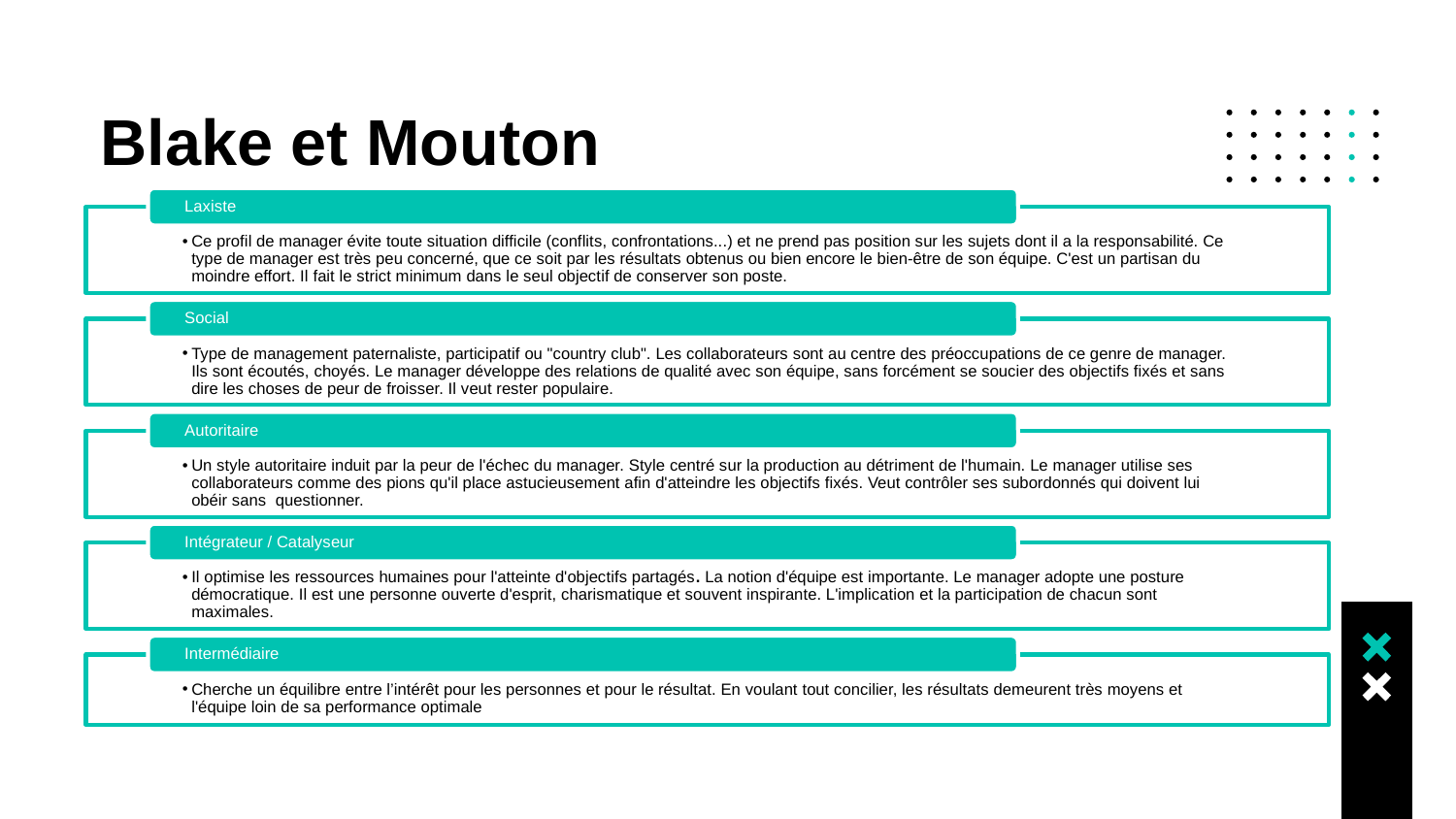

# Blake et Mouton
Ce profil de manager évite toute situation difficile (conflits, confrontations...) et ne prend pas position sur les sujets dont il a la responsabilité. Ce type de manager est très peu concerné, que ce soit par les résultats obtenus ou bien encore le bien-être de son équipe. C'est un partisan du moindre effort. Il fait le strict minimum dans le seul objectif de conserver son poste.
Laxiste
Type de management paternaliste, participatif ou "country club". Les collaborateurs sont au centre des préoccupations de ce genre de manager. Ils sont écoutés, choyés. Le manager développe des relations de qualité avec son équipe, sans forcément se soucier des objectifs fixés et sans dire les choses de peur de froisser. Il veut rester populaire.
Social
Un style autoritaire induit par la peur de l'échec du manager. Style centré sur la production au détriment de l'humain. Le manager utilise ses collaborateurs comme des pions qu'il place astucieusement afin d'atteindre les objectifs fixés. Veut contrôler ses subordonnés qui doivent lui obéir sans  questionner.
Autoritaire
Il optimise les ressources humaines pour l'atteinte d'objectifs partagés. La notion d'équipe est importante. Le manager adopte une posture démocratique. Il est une personne ouverte d'esprit, charismatique et souvent inspirante. L'implication et la participation de chacun sont maximales.
Intégrateur / Catalyseur
Cherche un équilibre entre l’intérêt pour les personnes et pour le résultat. En voulant tout concilier, les résultats demeurent très moyens et l'équipe loin de sa performance optimale
Intermédiaire